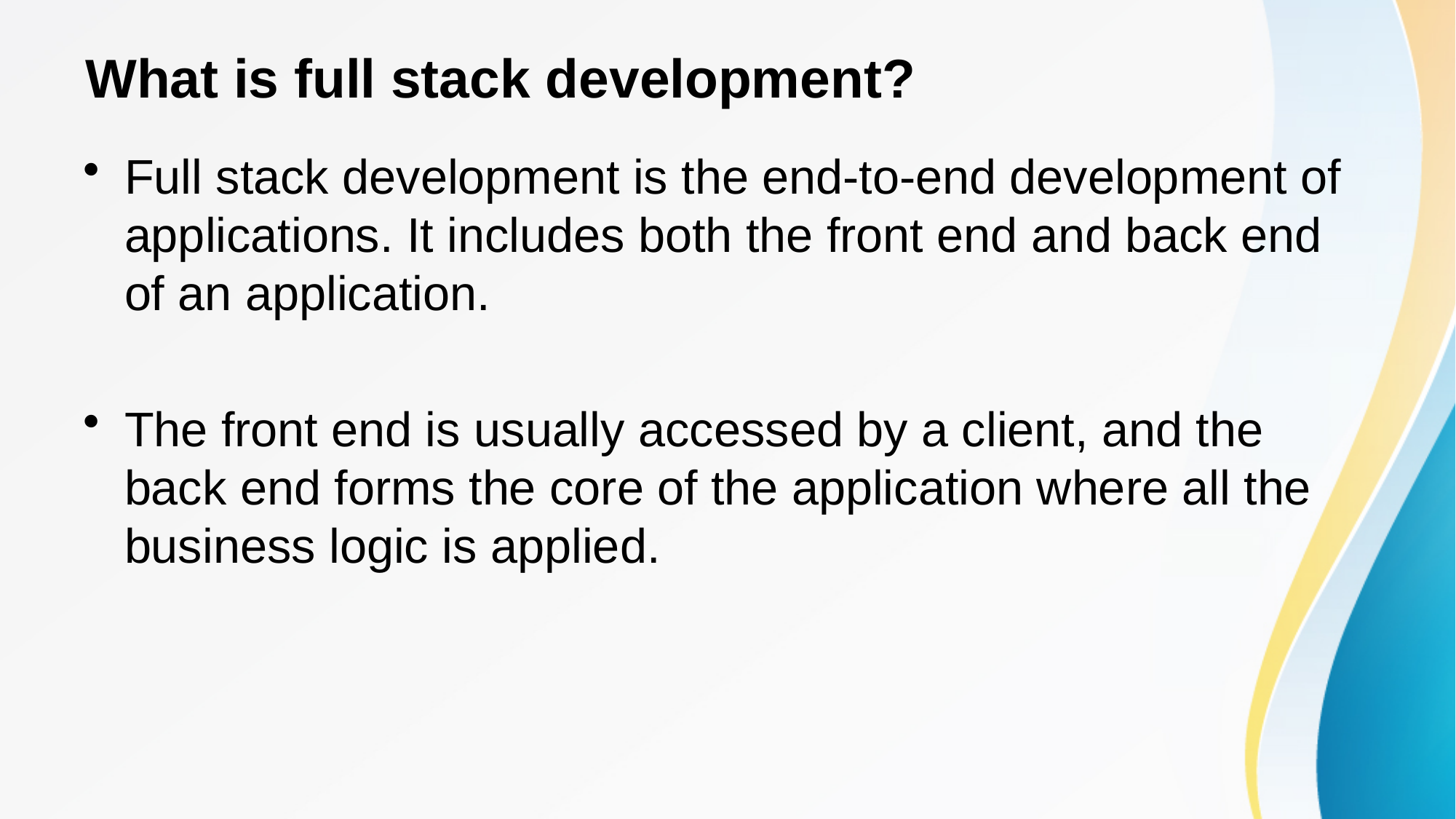

# What is full stack development?
Full stack development is the end-to-end development of applications. It includes both the front end and back end of an application.

The front end is usually accessed by a client, and the back end forms the core of the application where all the business logic is applied.